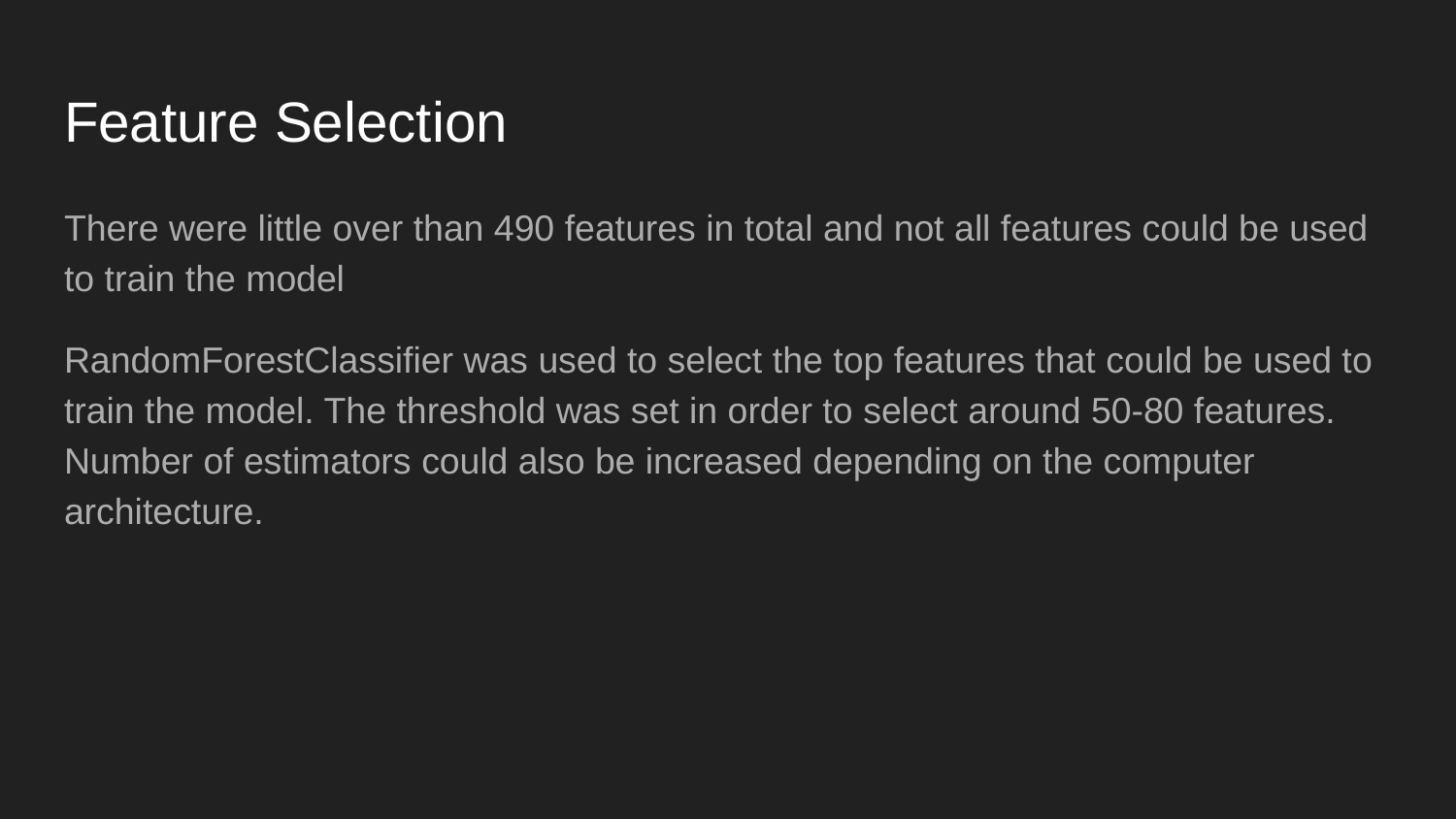

# Feature Selection
There were little over than 490 features in total and not all features could be used to train the model
RandomForestClassifier was used to select the top features that could be used to train the model. The threshold was set in order to select around 50-80 features. Number of estimators could also be increased depending on the computer architecture.